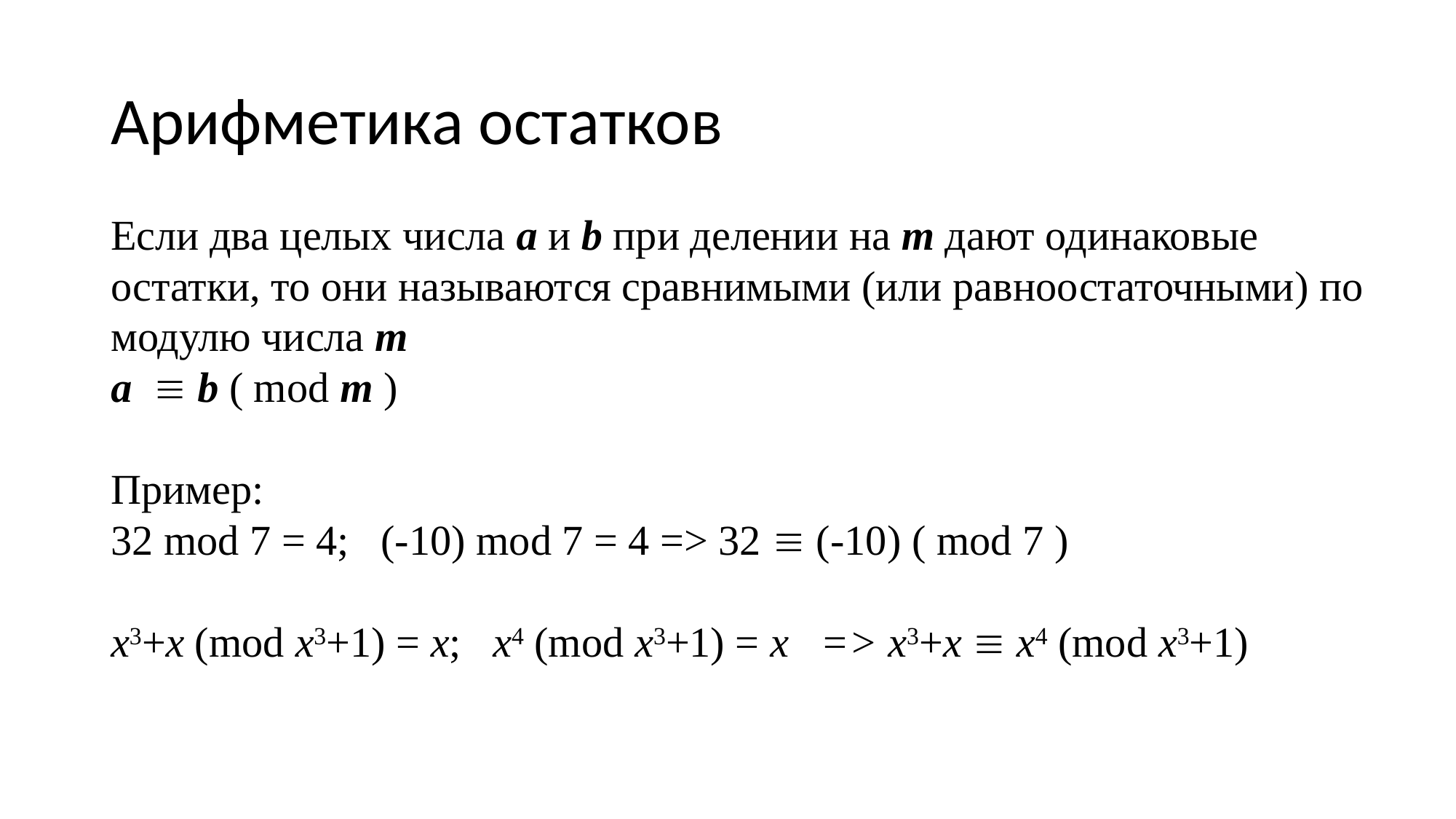

# Арифметика остатков
Если два целых числа a и b при делении на m дают одинаковые остатки, то они называются сравнимыми (или равноостаточными) по модулю числа m
a ≡ b ( mod m )

Пример:
32 mod 7 = 4;   (-10) mod 7 = 4 => 32 ≡ (-10) ( mod 7 )

x3+x (mod x3+1) = x;   x4 (mod x3+1) = x   => x3+x ≡ x4 (mod x3+1)